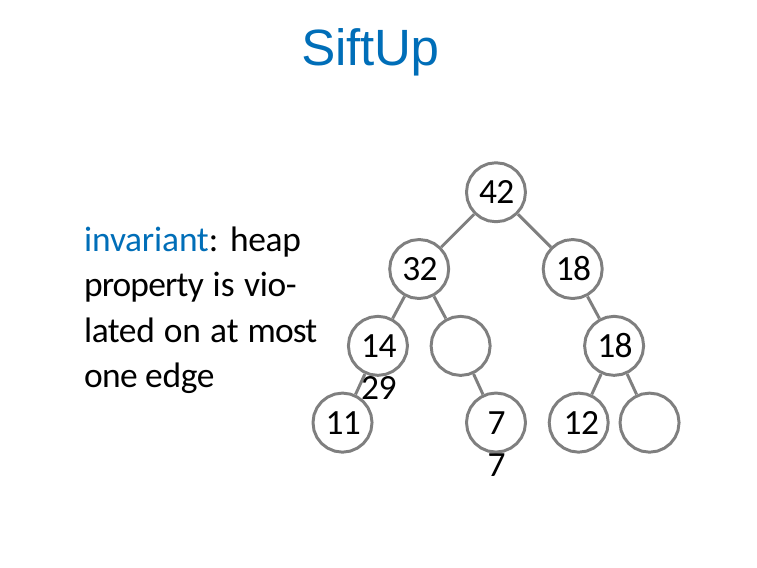

# SiftUp

42
invariant: heap property is vio- lated on at most one edge

32
18

14	29
18

11
7	12	7